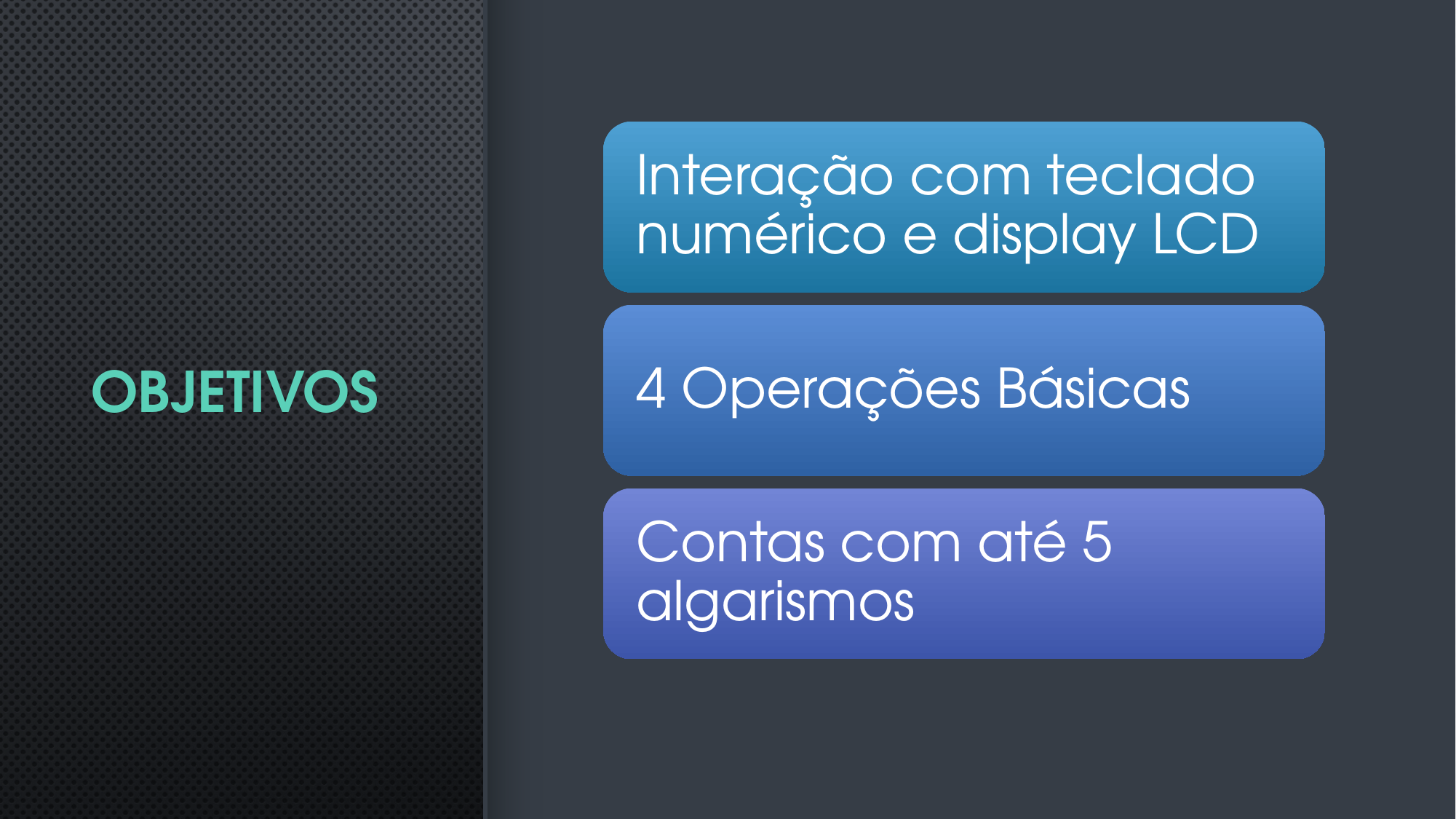

Interação com teclado numérico e display LCD
4 Operações Básicas
Contas com até 5 algarismos
# Objetivos